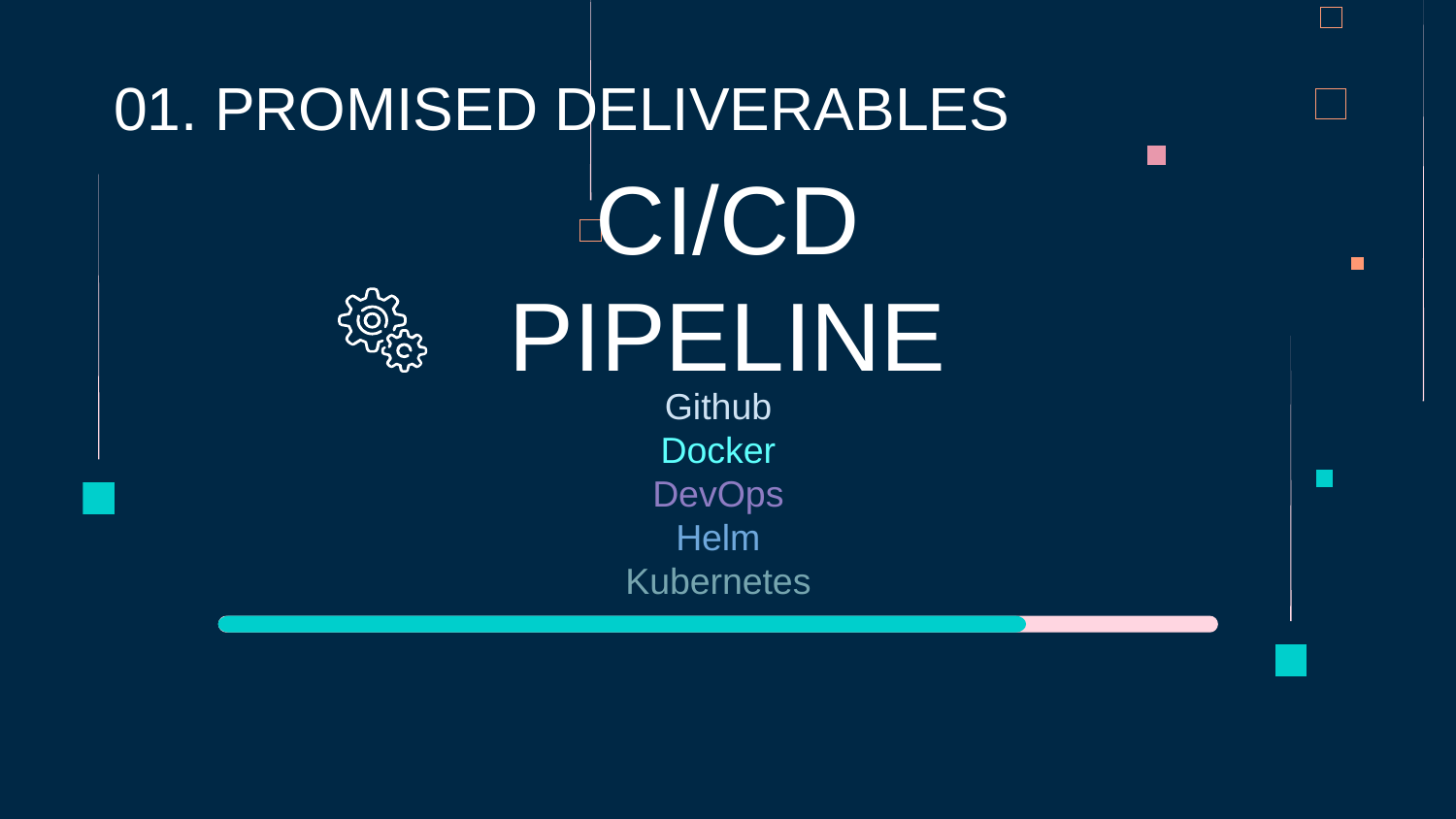

01. PROMISED DELIVERABLES
# CI/CD PIPELINE

Github
Docker
DevOps
Helm
Kubernetes